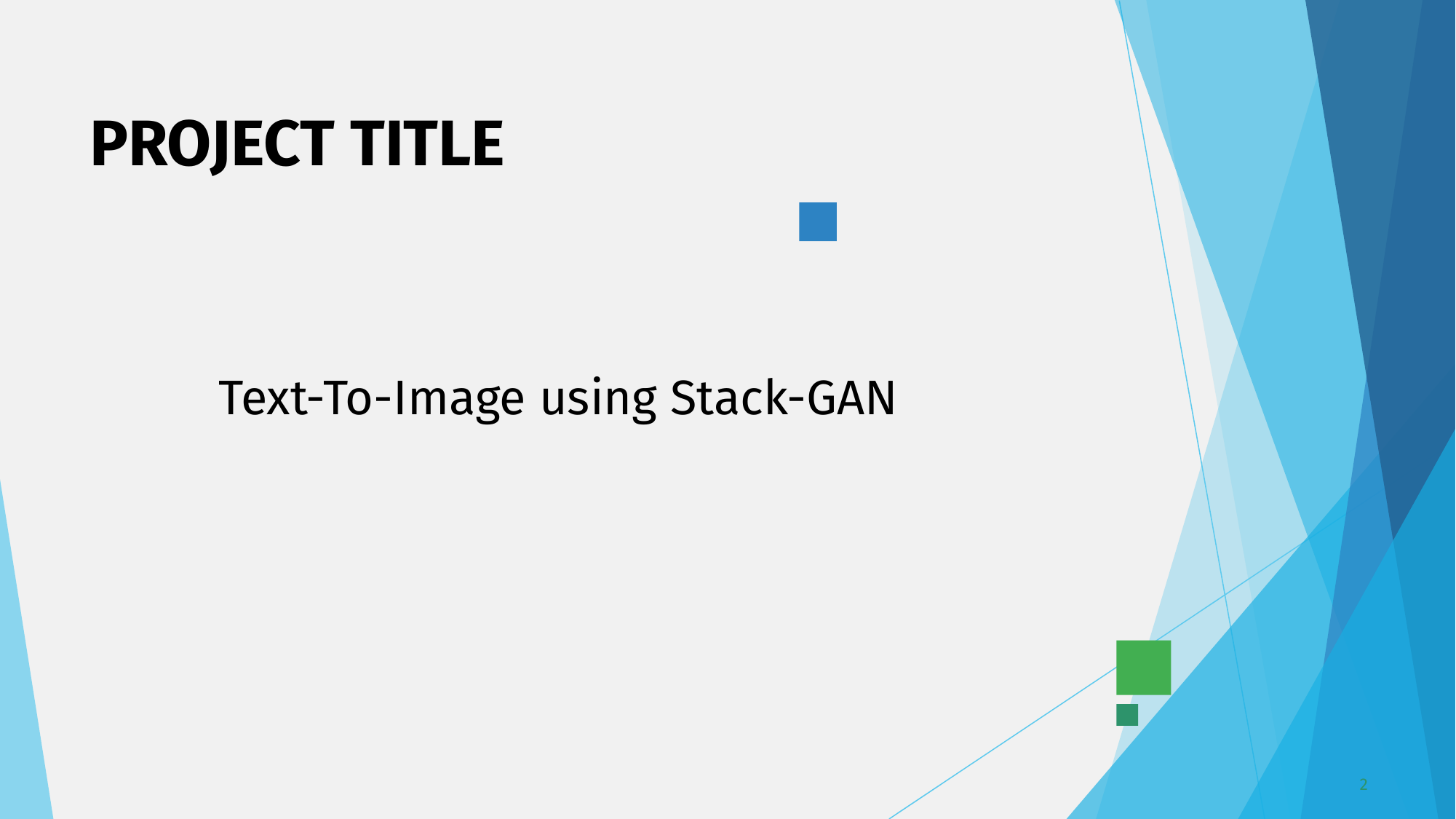

# PROJECT TITLE

Text-To-Image using Stack-GAN

2